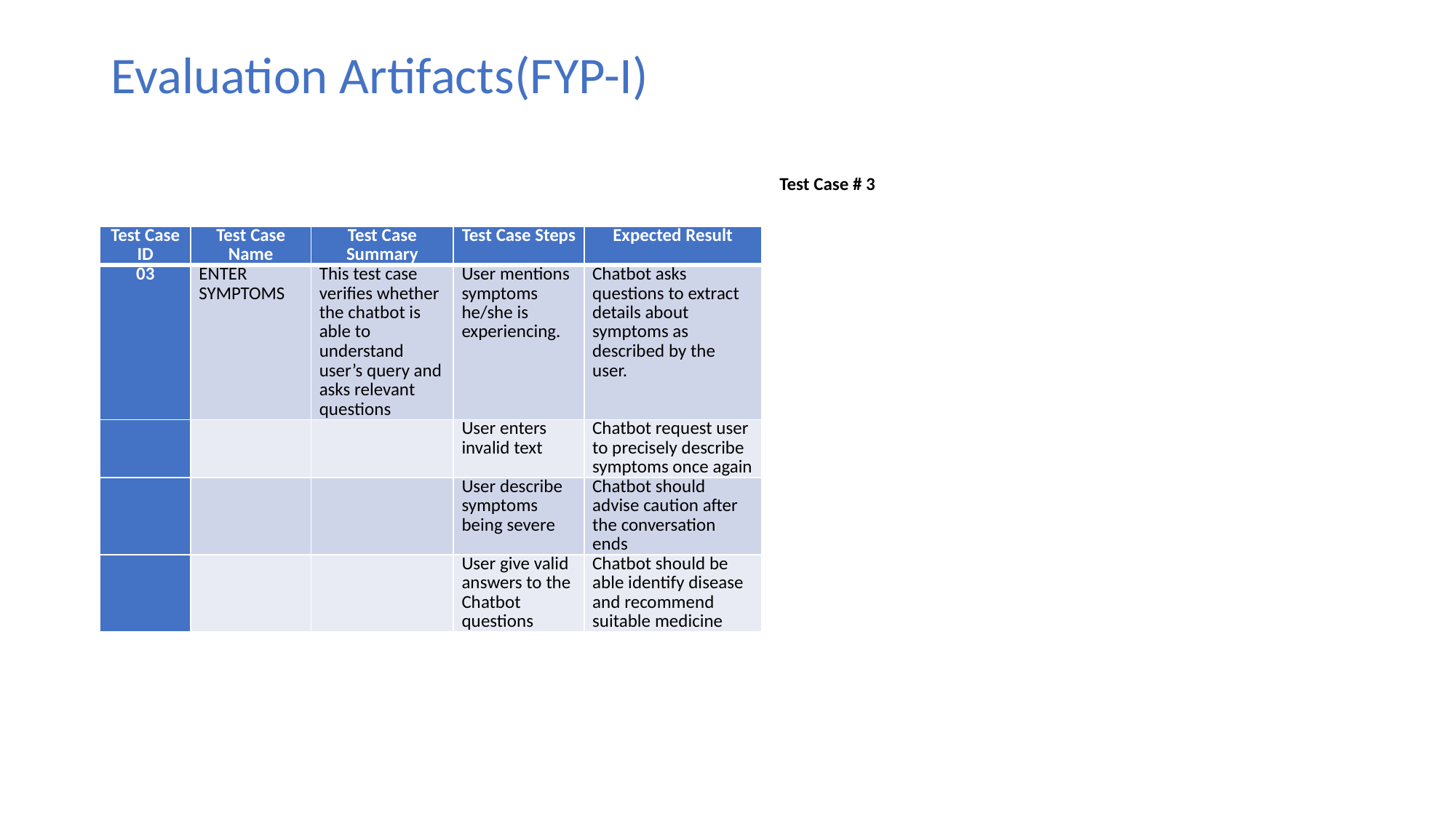

# Evaluation Artifacts(FYP-I)
Test Case # 3

| Test Case ID | Test Case Name | Test Case Summary | Test Case Steps | Expected Result |
| --- | --- | --- | --- | --- |
| 03 | ENTER SYMPTOMS | This test case verifies whether the chatbot is able to understand user’s query and asks relevant questions | User mentions symptoms he/she is experiencing. | Chatbot asks questions to extract details about symptoms as described by the user. |
|  |  |  | User enters invalid text | Chatbot request user to precisely describe symptoms once again |
|  |  |  | User describe symptoms being severe | Chatbot should advise caution after the conversation ends |
|  |  |  | User give valid answers to the Chatbot questions | Chatbot should be able identify disease and recommend suitable medicine |